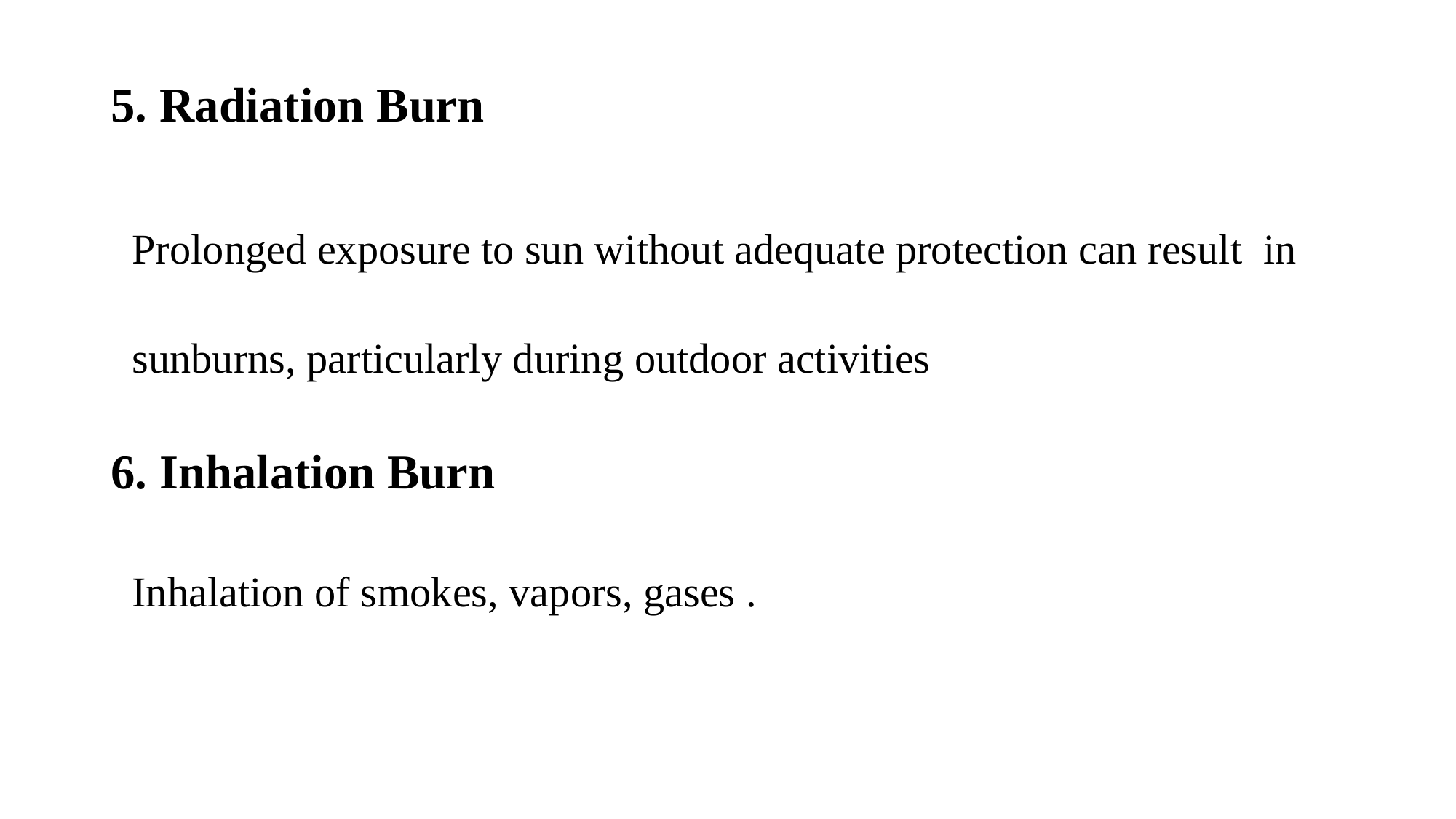

5. Radiation Burn

  Prolonged exposure to sun without adequate protection can result  in

  sunburns, particularly during outdoor activities

6. Inhalation Burn

  Inhalation of smokes, vapors, gases .